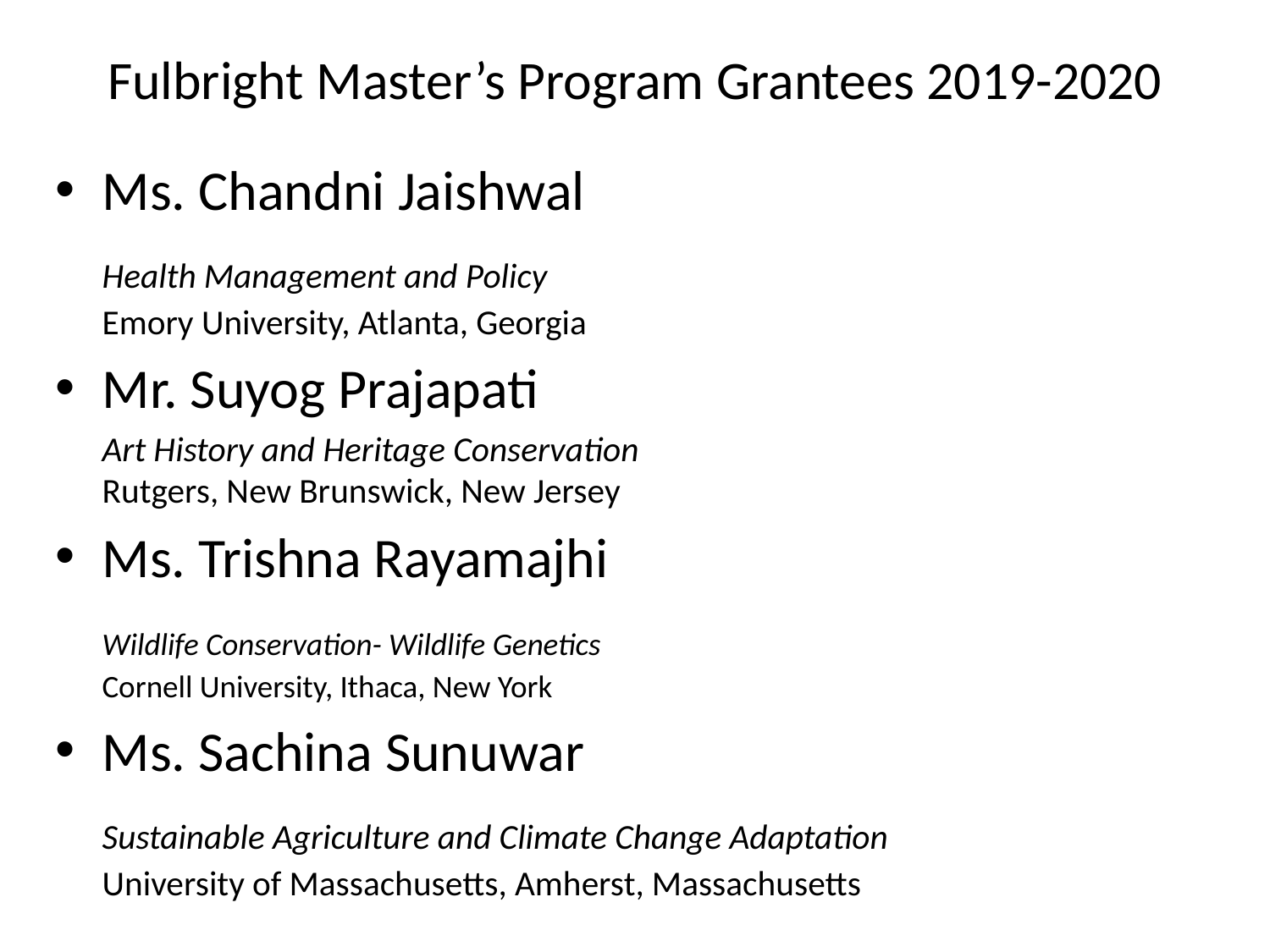

# Fulbright Master’s Program Grantees 2019-2020
Ms. Chandni Jaishwal
	Health Management and Policy
Emory University, Atlanta, Georgia
Mr. Suyog Prajapati
	Art History and Heritage Conservation
Rutgers, New Brunswick, New Jersey
Ms. Trishna Rayamajhi
	Wildlife Conservation- Wildlife Genetics
Cornell University, Ithaca, New York
Ms. Sachina Sunuwar
	Sustainable Agriculture and Climate Change Adaptation
University of Massachusetts, Amherst, Massachusetts